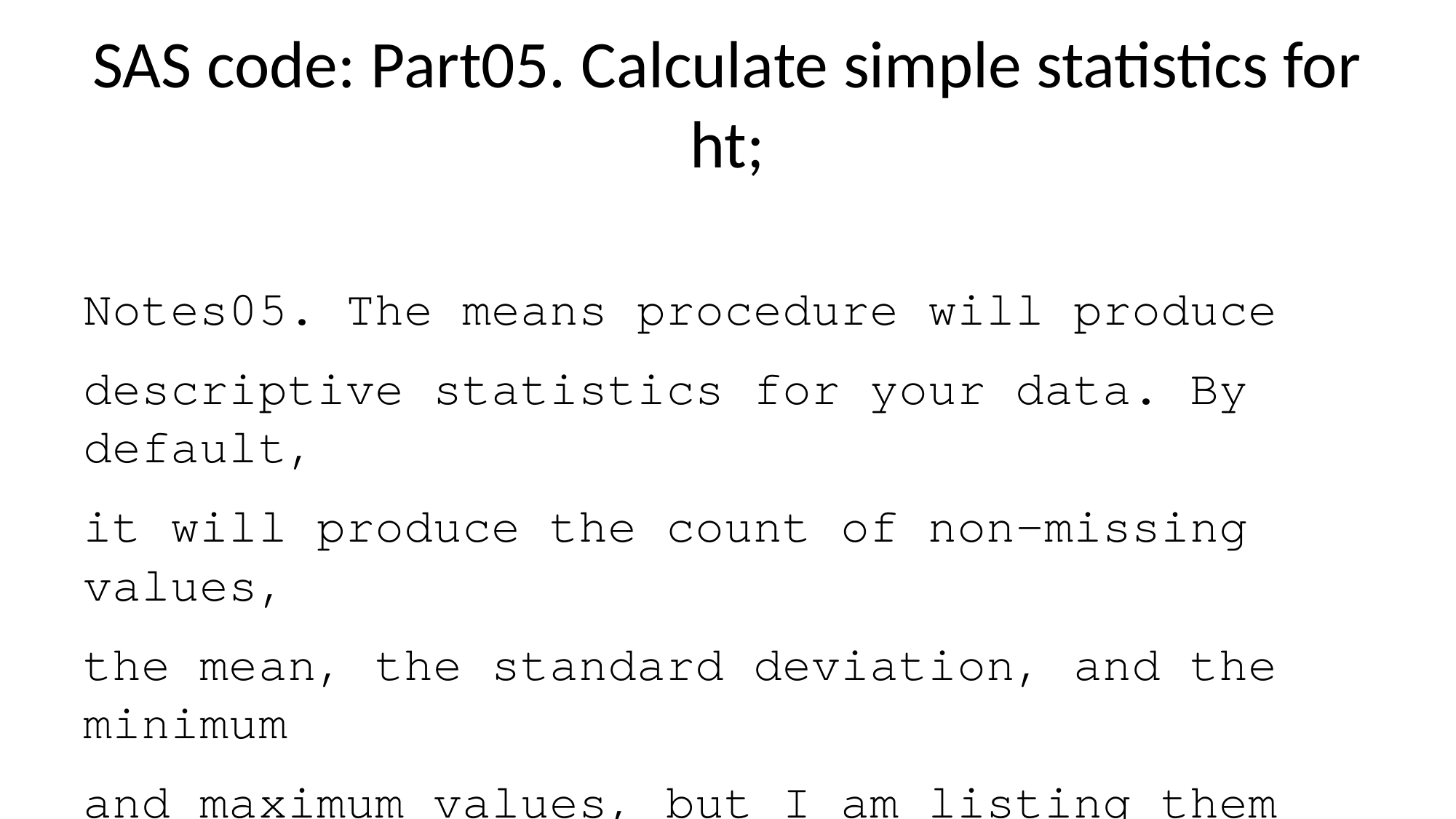

# SAS code: Part05. Calculate simple statistics for ht;

Notes05. The means procedure will produce
descriptive statistics for your data. By default,
it will produce the count of non-missing values,
the mean, the standard deviation, and the minimum
and maximum values, but I am listing them
explicitly here, just for show.

The data option tells SAS which data set you want
descriptive statistics on, and the var statement
tells SAS which variable(s) you want descriptive
statistics on.;